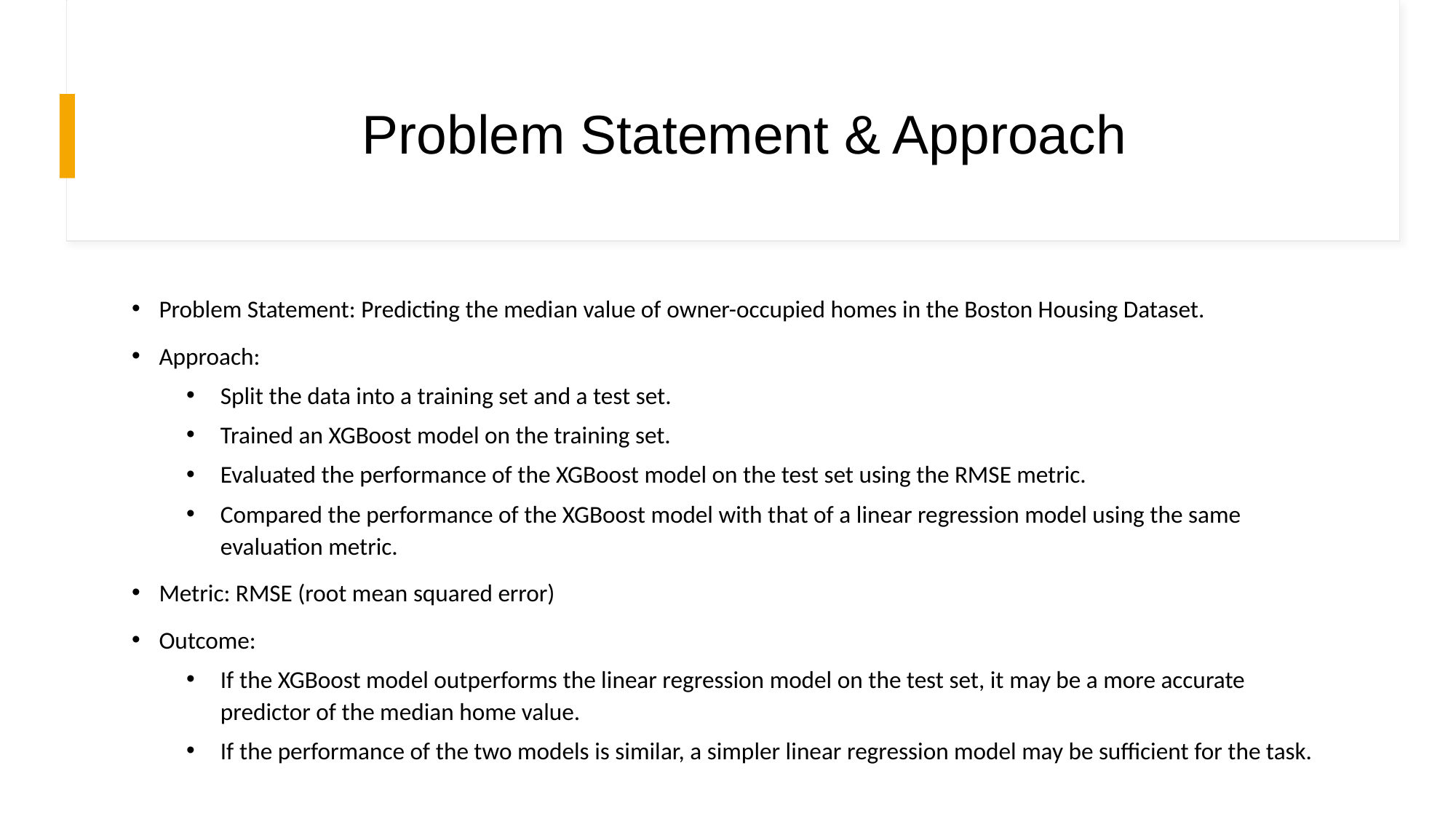

# Problem Statement & Approach
Problem Statement: Predicting the median value of owner-occupied homes in the Boston Housing Dataset.
Approach:
Split the data into a training set and a test set.
Trained an XGBoost model on the training set.
Evaluated the performance of the XGBoost model on the test set using the RMSE metric.
Compared the performance of the XGBoost model with that of a linear regression model using the same evaluation metric.
Metric: RMSE (root mean squared error)
Outcome:
If the XGBoost model outperforms the linear regression model on the test set, it may be a more accurate predictor of the median home value.
If the performance of the two models is similar, a simpler linear regression model may be sufficient for the task.